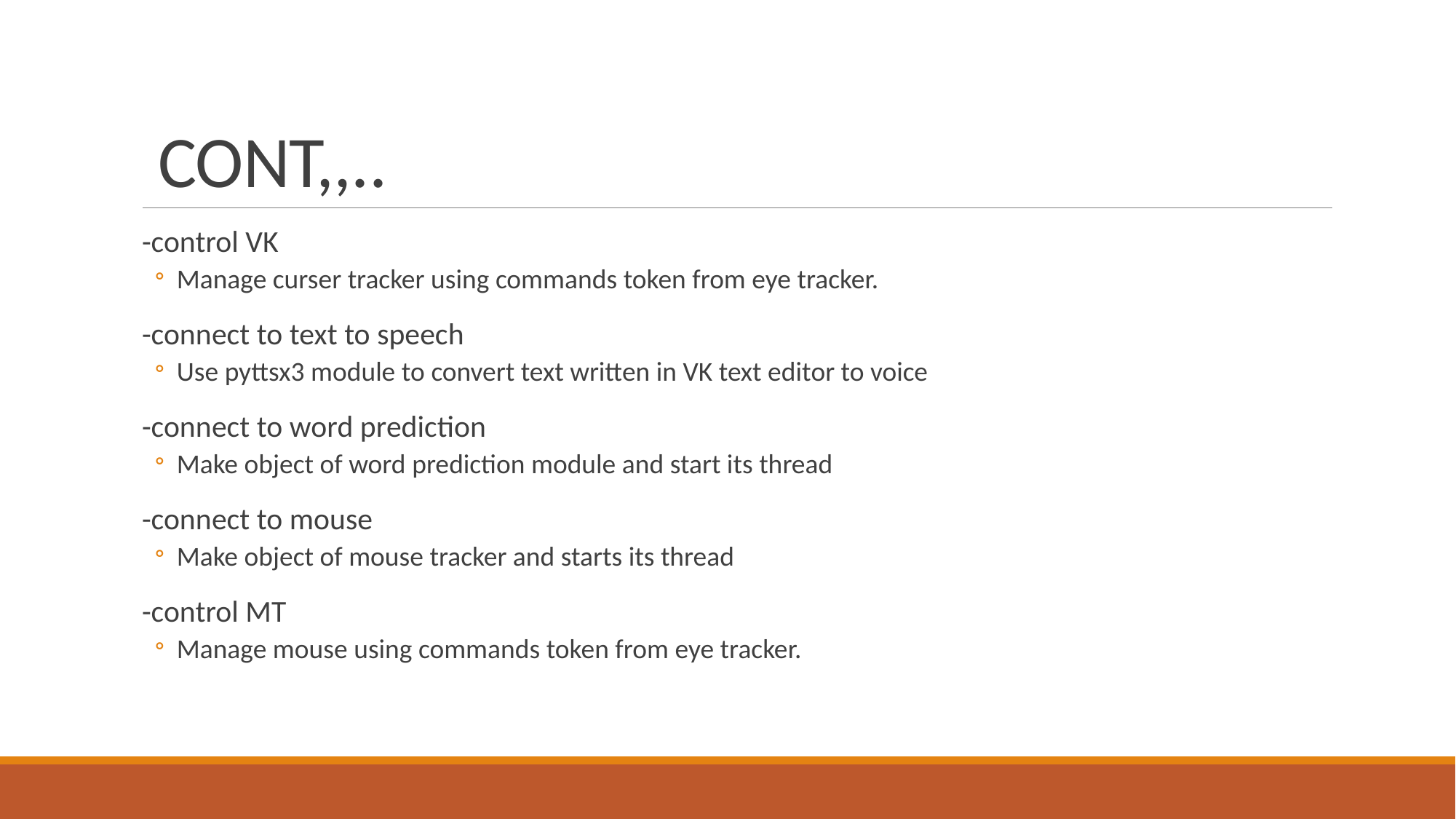

# CONT,,..
-control VK
Manage curser tracker using commands token from eye tracker.
-connect to text to speech
Use pyttsx3 module to convert text written in VK text editor to voice
-connect to word prediction
Make object of word prediction module and start its thread
-connect to mouse
Make object of mouse tracker and starts its thread
-control MT
Manage mouse using commands token from eye tracker.